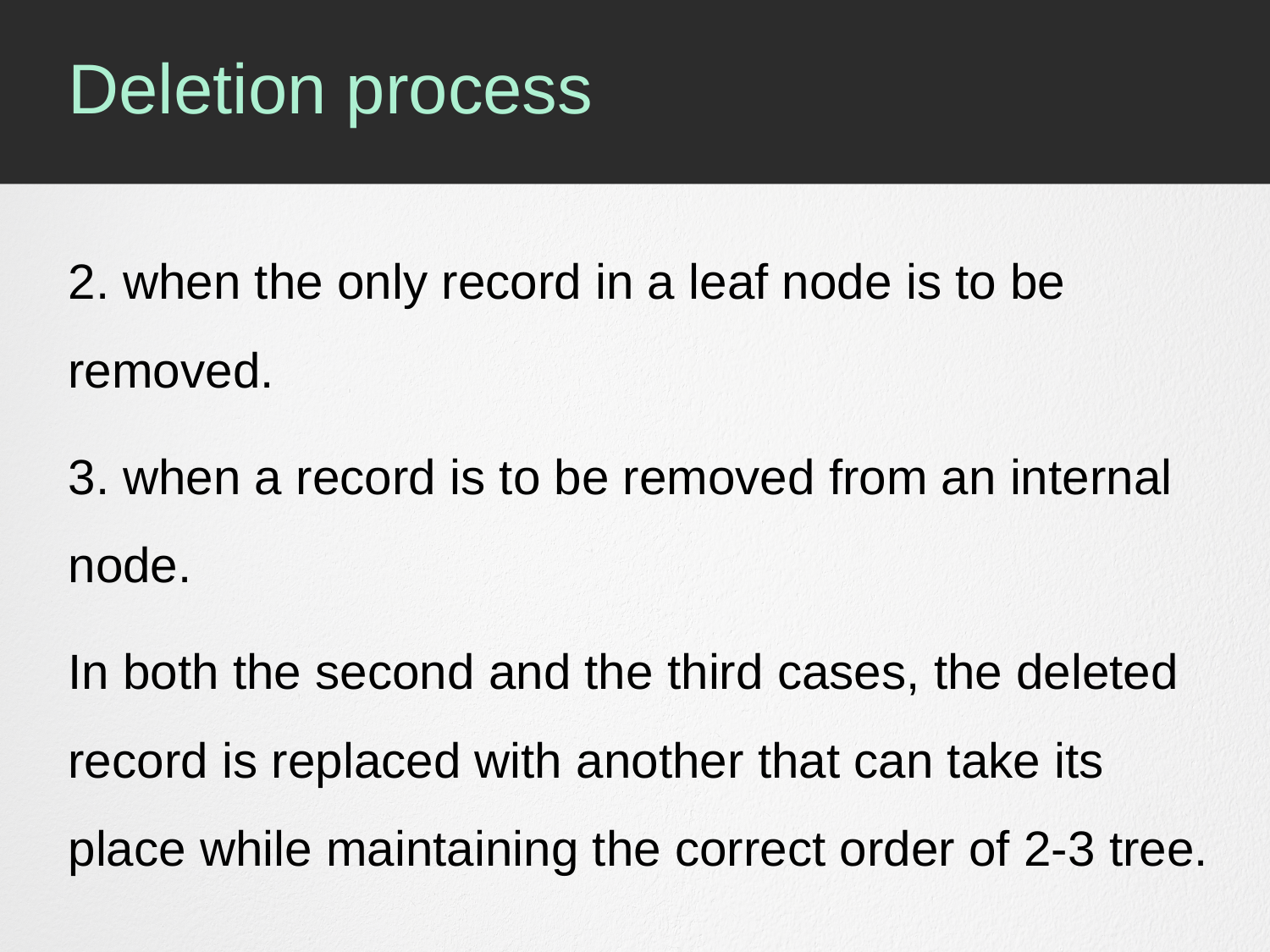

# Deletion process
2. when the only record in a leaf node is to be removed.
3. when a record is to be removed from an internal node.
In both the second and the third cases, the deleted record is replaced with another that can take its place while maintaining the correct order of 2-3 tree.